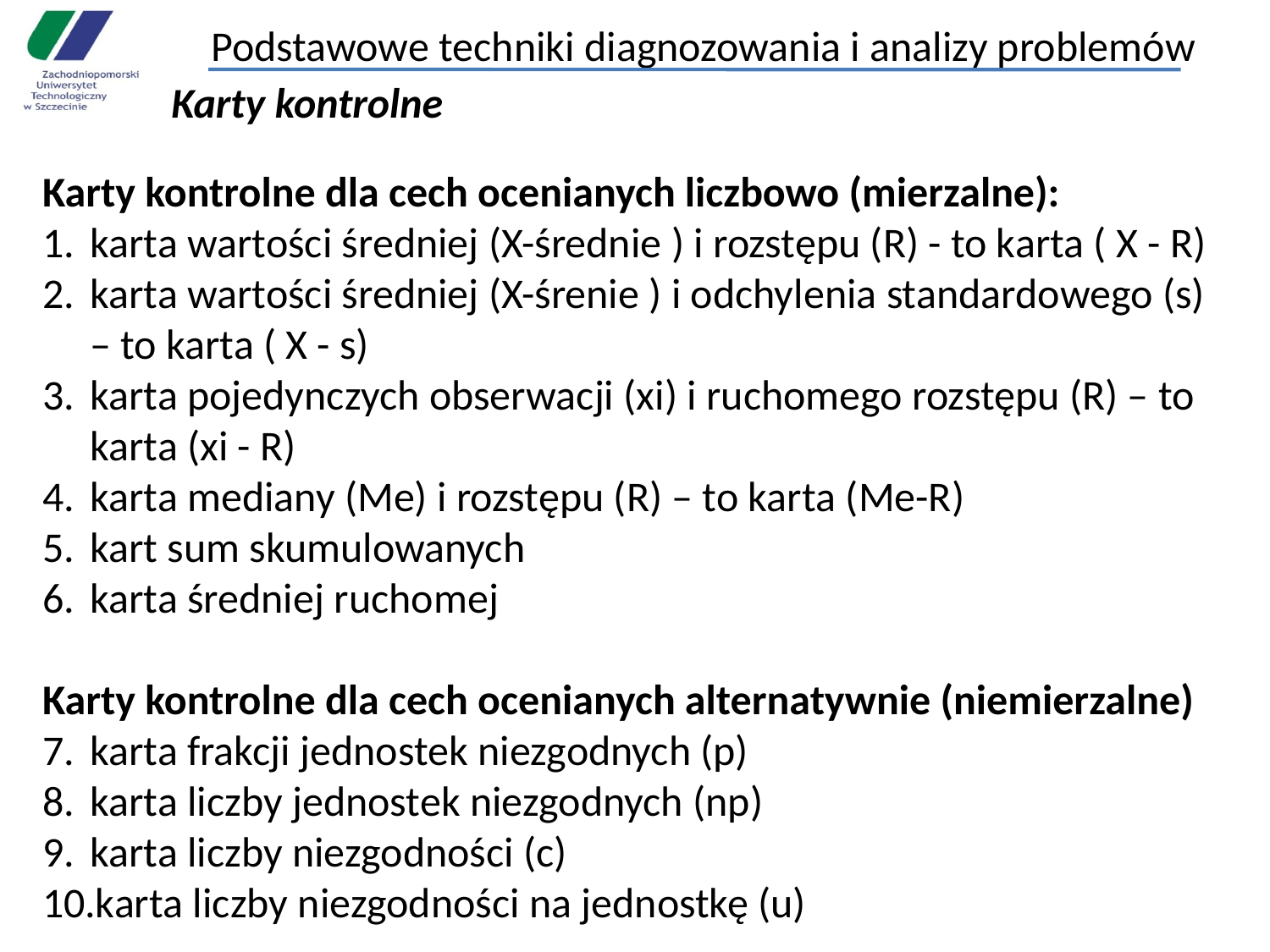

# Podstawowe techniki diagnozowania i analizy problemów
Karty kontrolne
Karty kontrolne dla cech ocenianych liczbowo (mierzalne):
karta wartości średniej (X-średnie ) i rozstępu (R) - to karta ( X - R)
karta wartości średniej (X-śrenie ) i odchylenia standardowego (s) – to karta ( X - s)
karta pojedynczych obserwacji (xi) i ruchomego rozstępu (R) – to karta (xi - R)
karta mediany (Me) i rozstępu (R) – to karta (Me-R)
kart sum skumulowanych
karta średniej ruchomej

Karty kontrolne dla cech ocenianych alternatywnie (niemierzalne)
karta frakcji jednostek niezgodnych (p)
karta liczby jednostek niezgodnych (np)
karta liczby niezgodności (c)
karta liczby niezgodności na jednostkę (u)